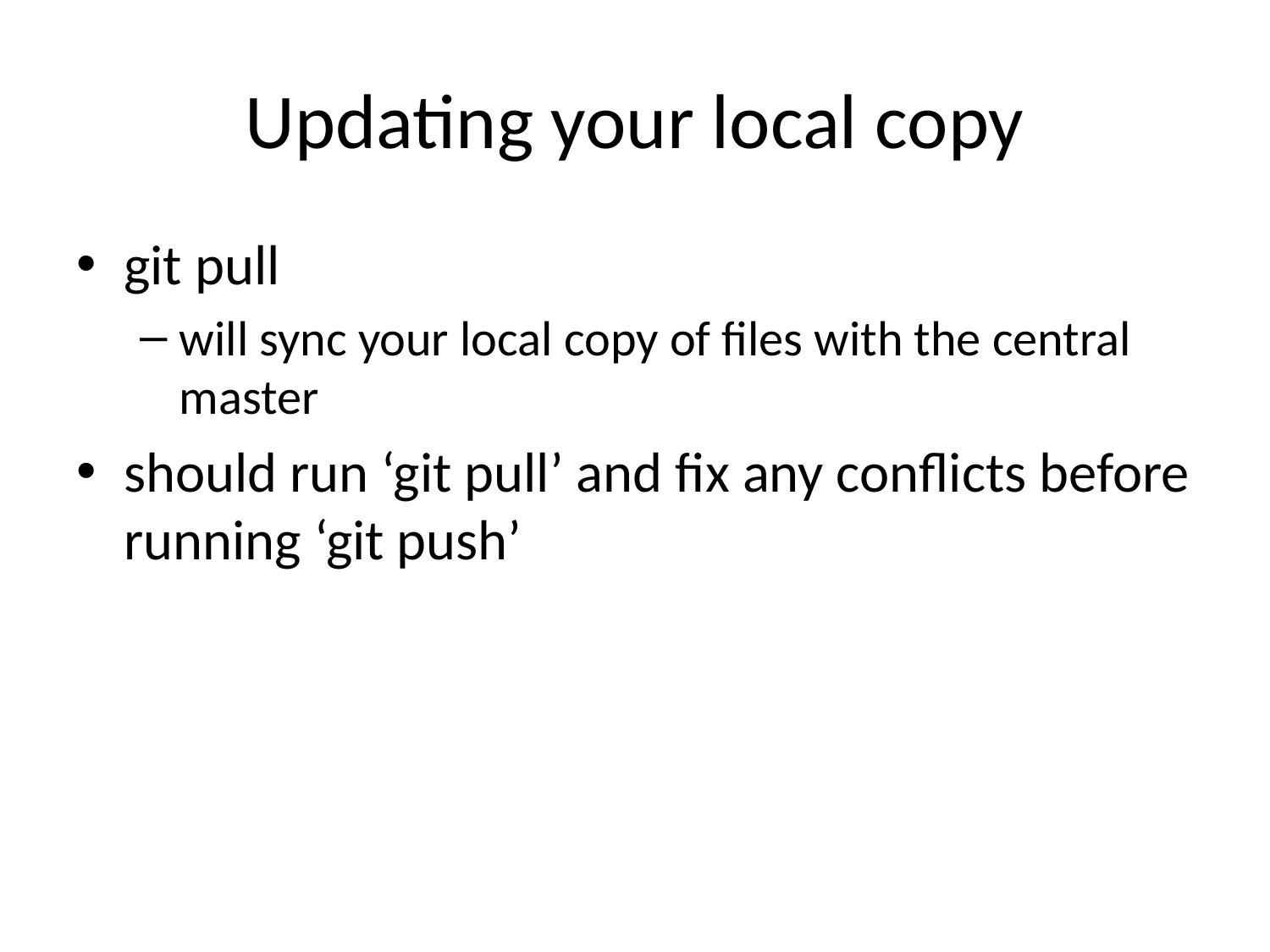

# Updating your local copy
git pull
will sync your local copy of files with the central master
should run ‘git pull’ and fix any conflicts before running ‘git push’